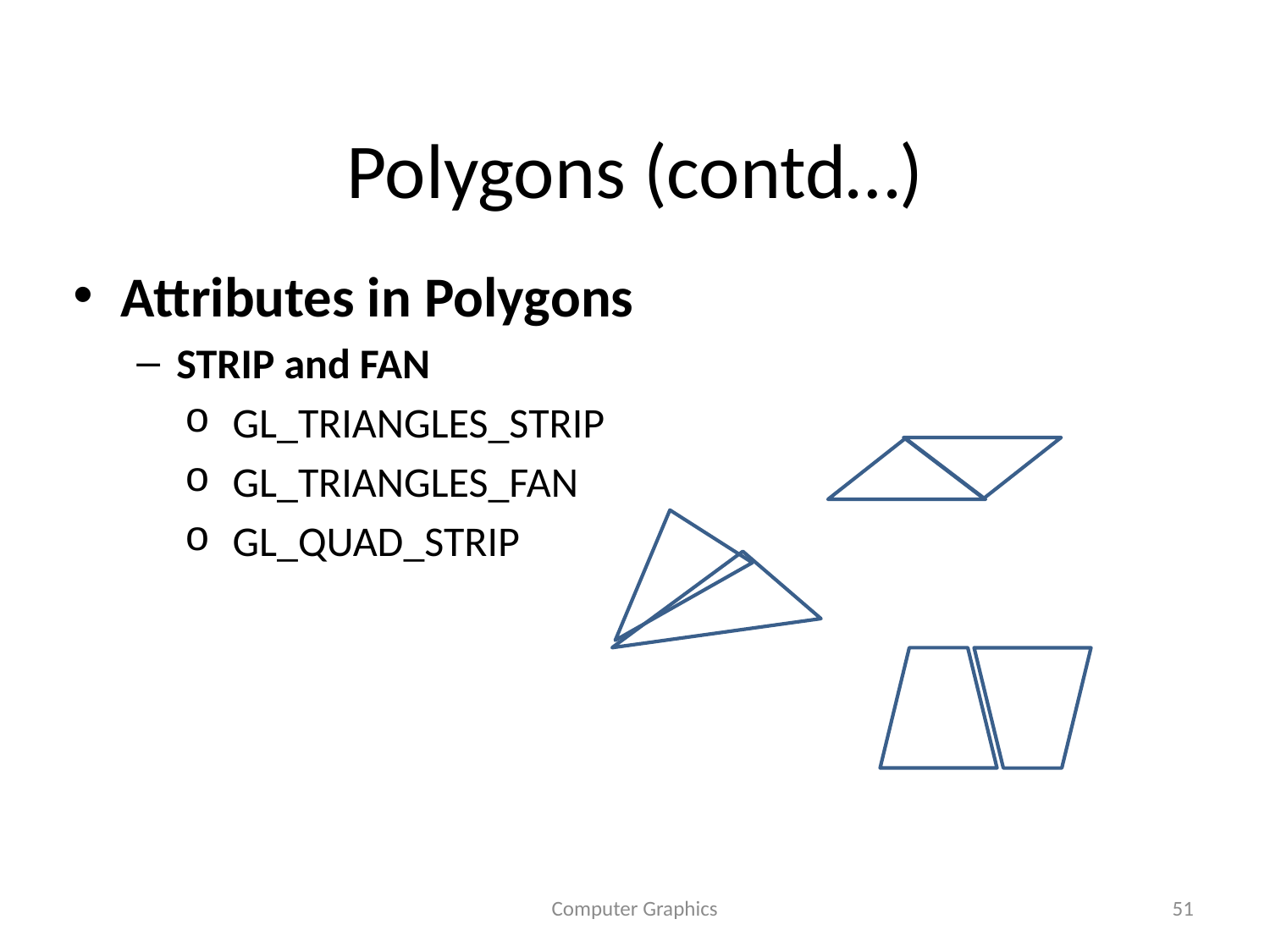

# Polygons (contd…)
Attributes in Polygons
STRIP and FAN
GL_TRIANGLES_STRIP
GL_TRIANGLES_FAN
GL_QUAD_STRIP

Computer Graphics
51